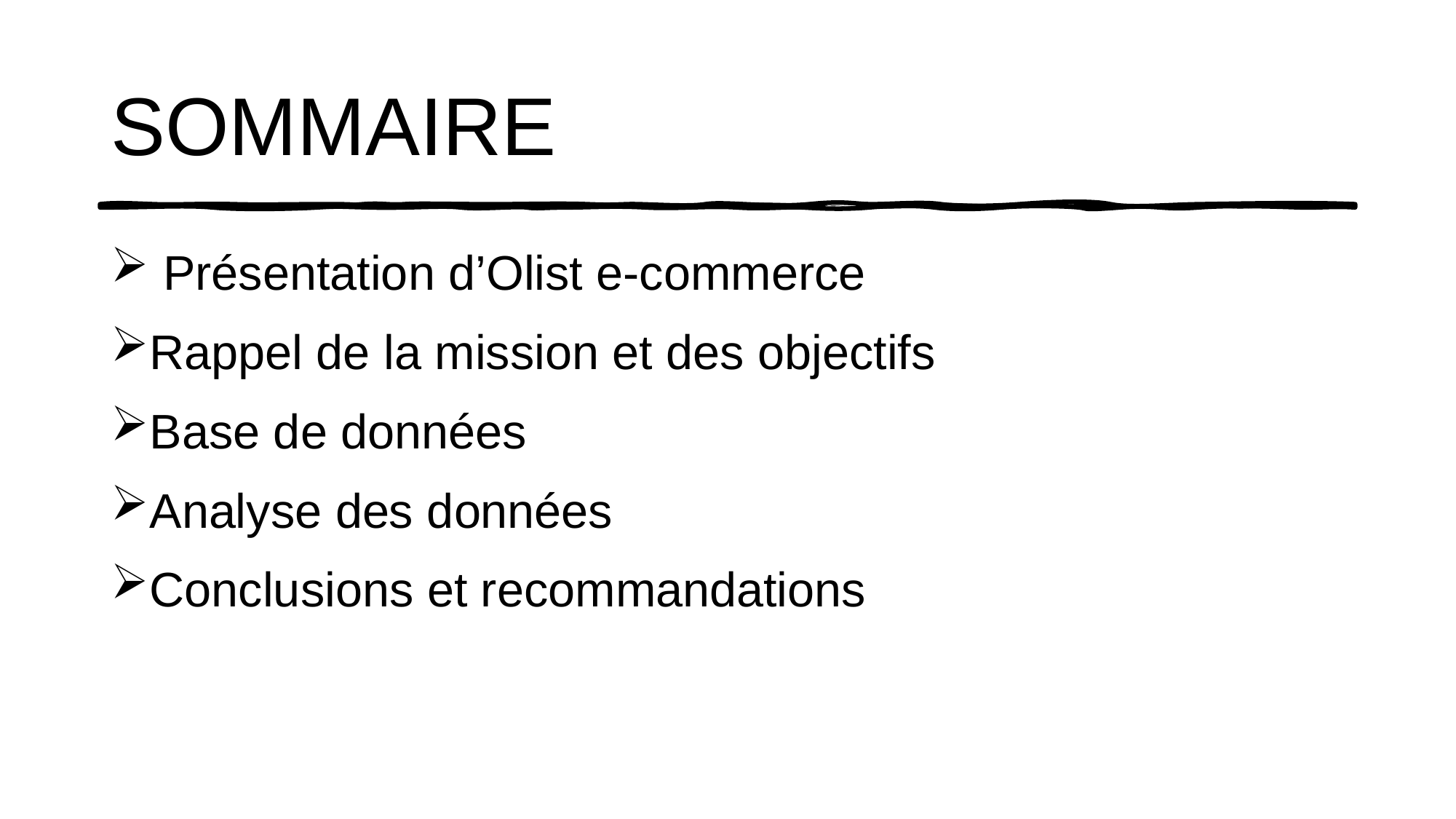

# SOMMAIRE
 Présentation d’Olist e-commerce
Rappel de la mission et des objectifs
Base de données
Analyse des données
Conclusions et recommandations